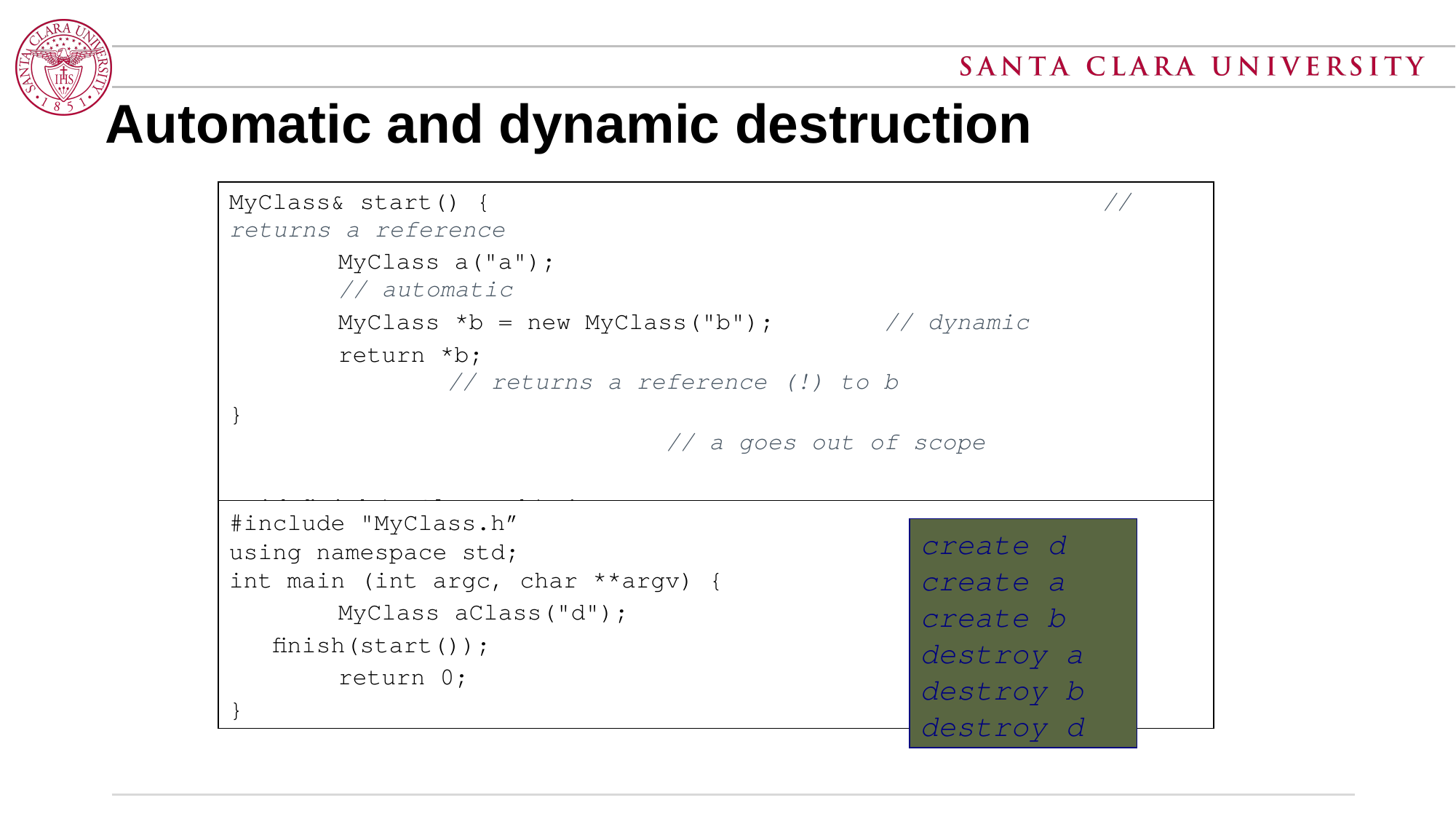

© O. Nierstrasz
P2 — A bit of C++
30
# Automatic and dynamic destruction
MyClass& start() { 						// returns a reference
	MyClass a("a"); 						// automatic
	MyClass *b = new MyClass("b");	// dynamic
	return *b; 								// returns a reference (!) to b
} 												// a goes out of scope

void finish(MyClass& b) {
	delete &b; 								// need pointer to b
}
#include "MyClass.h”
using namespace std;
int main (int argc, char **argv) {
	MyClass aClass("d");
   finish(start());
	return 0;
}
create d
create a
create b
destroy a
destroy b
destroy d